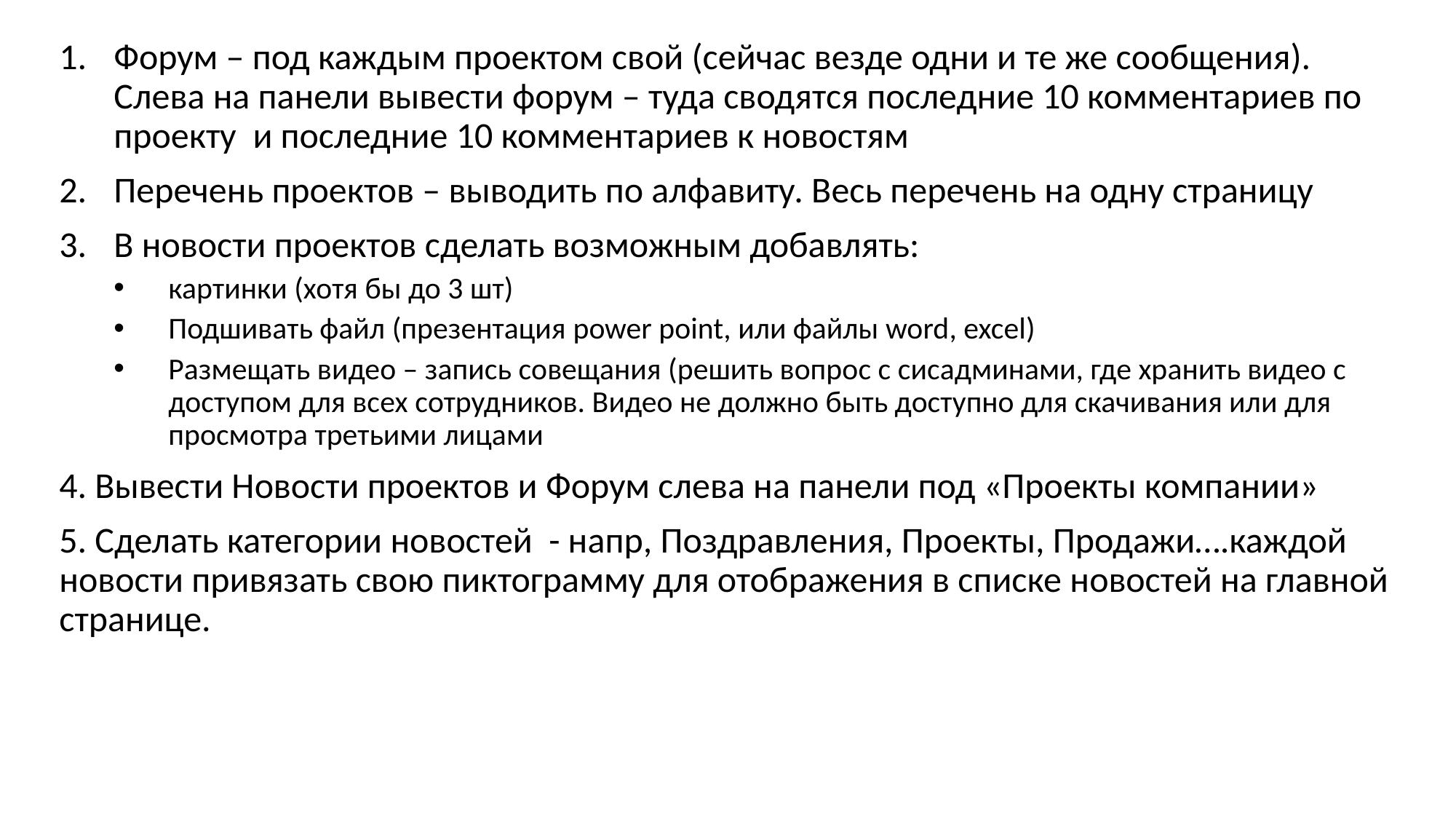

Форум – под каждым проектом свой (сейчас везде одни и те же сообщения). Слева на панели вывести форум – туда сводятся последние 10 комментариев по проекту  и последние 10 комментариев к новостям
Перечень проектов – выводить по алфавиту. Весь перечень на одну страницу
В новости проектов сделать возможным добавлять:
картинки (хотя бы до 3 шт)
Подшивать файл (презентация power point, или файлы word, excel)
Размещать видео – запись совещания (решить вопрос с сисадминами, где хранить видео с доступом для всех сотрудников. Видео не должно быть доступно для скачивания или для просмотра третьими лицами
4. Вывести Новости проектов и Форум слева на панели под «Проекты компании»
5. Сделать категории новостей  - напр, Поздравления, Проекты, Продажи….каждой новости привязать свою пиктограмму для отображения в списке новостей на главной странице.